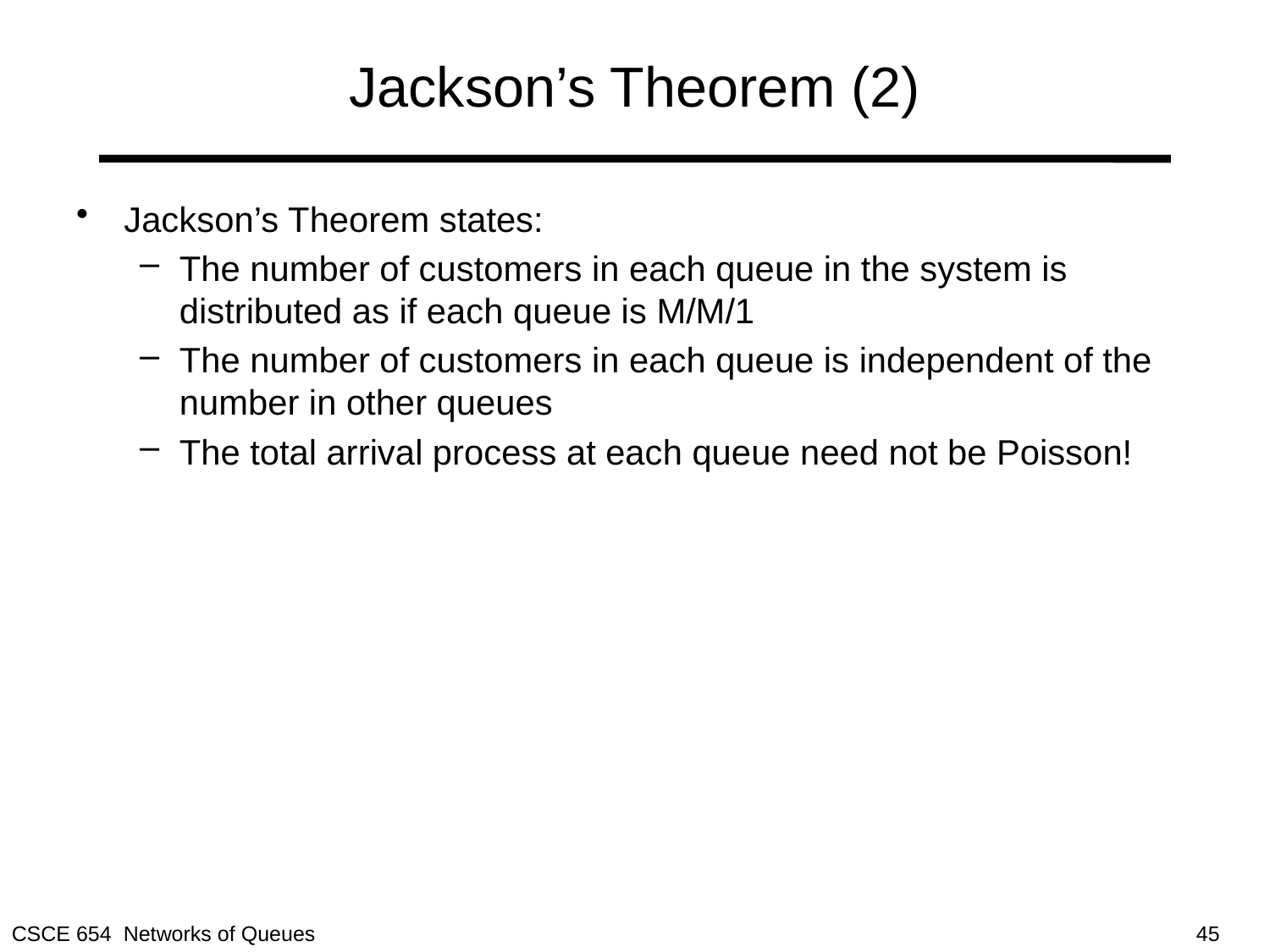

# Jackson’s Theorem (2)
Jackson’s Theorem states:
The number of customers in each queue in the system is distributed as if each queue is M/M/1
The number of customers in each queue is independent of the number in other queues
The total arrival process at each queue need not be Poisson!